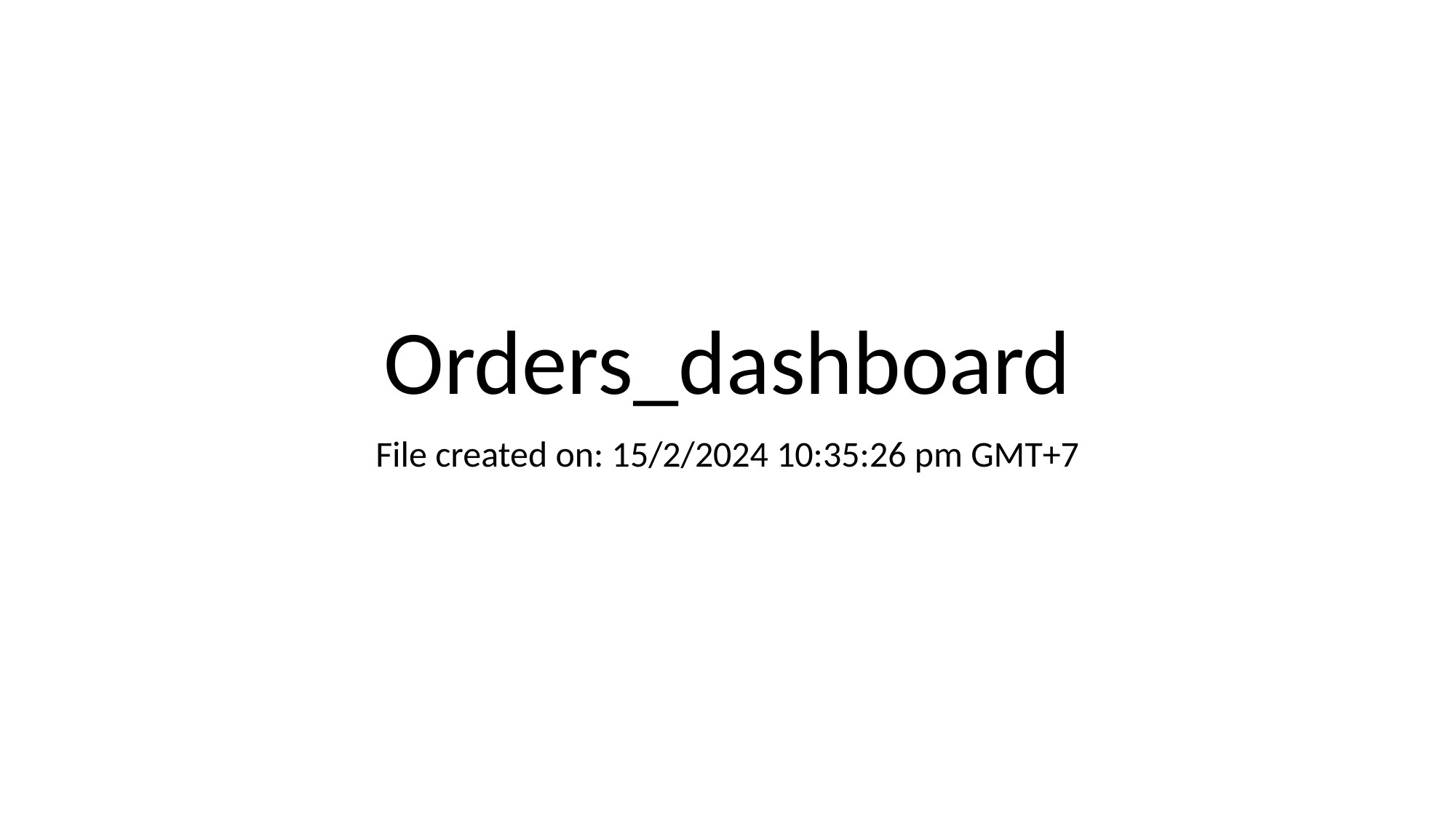

# Orders_dashboard
File created on: 15/2/2024 10:35:26 pm GMT+7